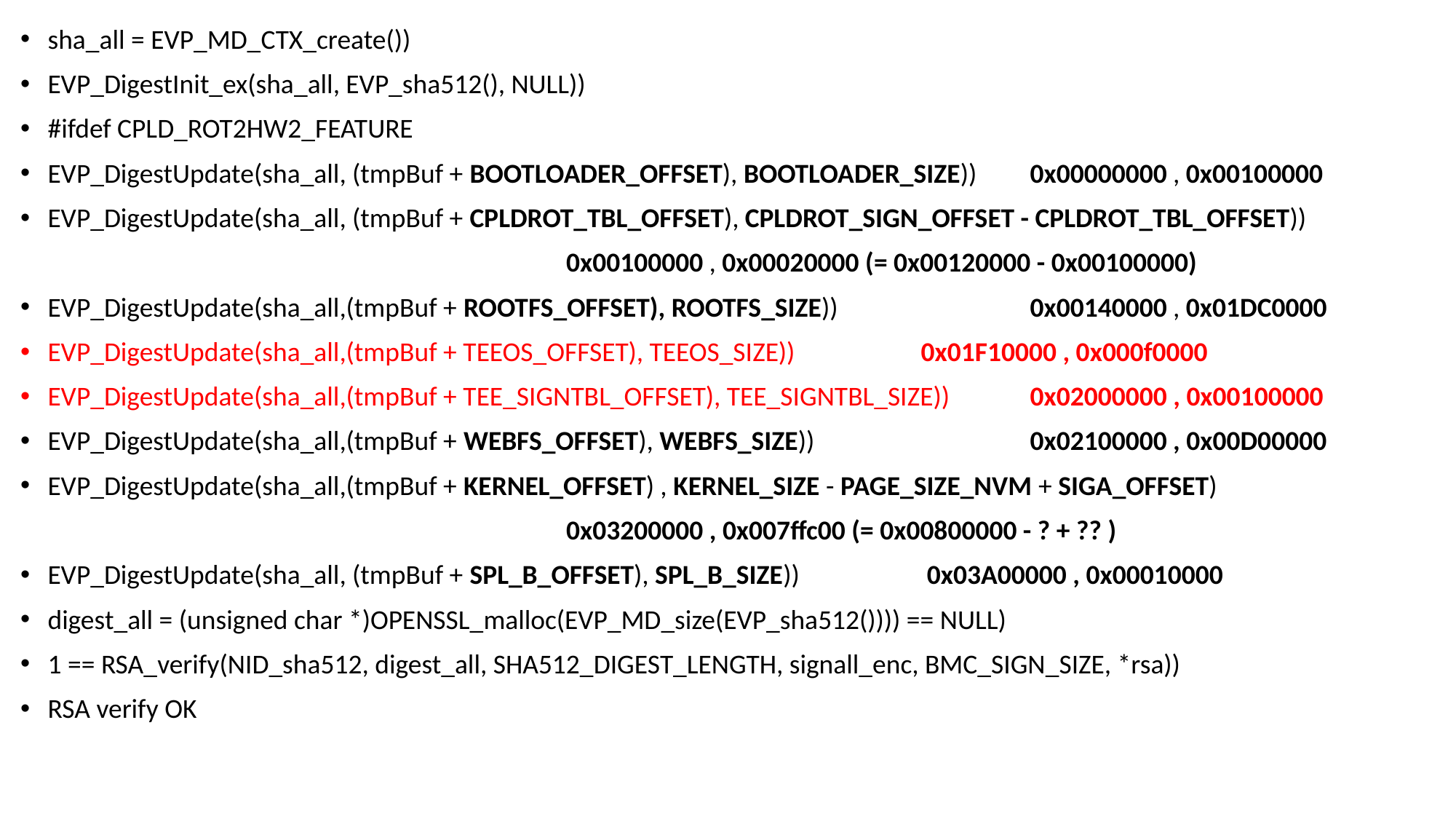

sha_all = EVP_MD_CTX_create())
EVP_DigestInit_ex(sha_all, EVP_sha512(), NULL))
#ifdef CPLD_ROT2HW2_FEATURE
EVP_DigestUpdate(sha_all, (tmpBuf + BOOTLOADER_OFFSET), BOOTLOADER_SIZE)) 	0x00000000 , 0x00100000
EVP_DigestUpdate(sha_all, (tmpBuf + CPLDROT_TBL_OFFSET), CPLDROT_SIGN_OFFSET - CPLDROT_TBL_OFFSET))
					0x00100000 , 0x00020000 (= 0x00120000 - 0x00100000)
EVP_DigestUpdate(sha_all,(tmpBuf + ROOTFS_OFFSET), ROOTFS_SIZE))		0x00140000 , 0x01DC0000
EVP_DigestUpdate(sha_all,(tmpBuf + TEEOS_OFFSET), TEEOS_SIZE))	 	0x01F10000 , 0x000f0000
EVP_DigestUpdate(sha_all,(tmpBuf + TEE_SIGNTBL_OFFSET), TEE_SIGNTBL_SIZE))	0x02000000 , 0x00100000
EVP_DigestUpdate(sha_all,(tmpBuf + WEBFS_OFFSET), WEBFS_SIZE))		0x02100000 , 0x00D00000
EVP_DigestUpdate(sha_all,(tmpBuf + KERNEL_OFFSET) , KERNEL_SIZE - PAGE_SIZE_NVM + SIGA_OFFSET)
					0x03200000 , 0x007ffc00 (= 0x00800000 - ? + ?? )
EVP_DigestUpdate(sha_all, (tmpBuf + SPL_B_OFFSET), SPL_B_SIZE))		 0x03A00000 , 0x00010000
digest_all = (unsigned char *)OPENSSL_malloc(EVP_MD_size(EVP_sha512()))) == NULL)
1 == RSA_verify(NID_sha512, digest_all, SHA512_DIGEST_LENGTH, signall_enc, BMC_SIGN_SIZE, *rsa))
RSA verify OK